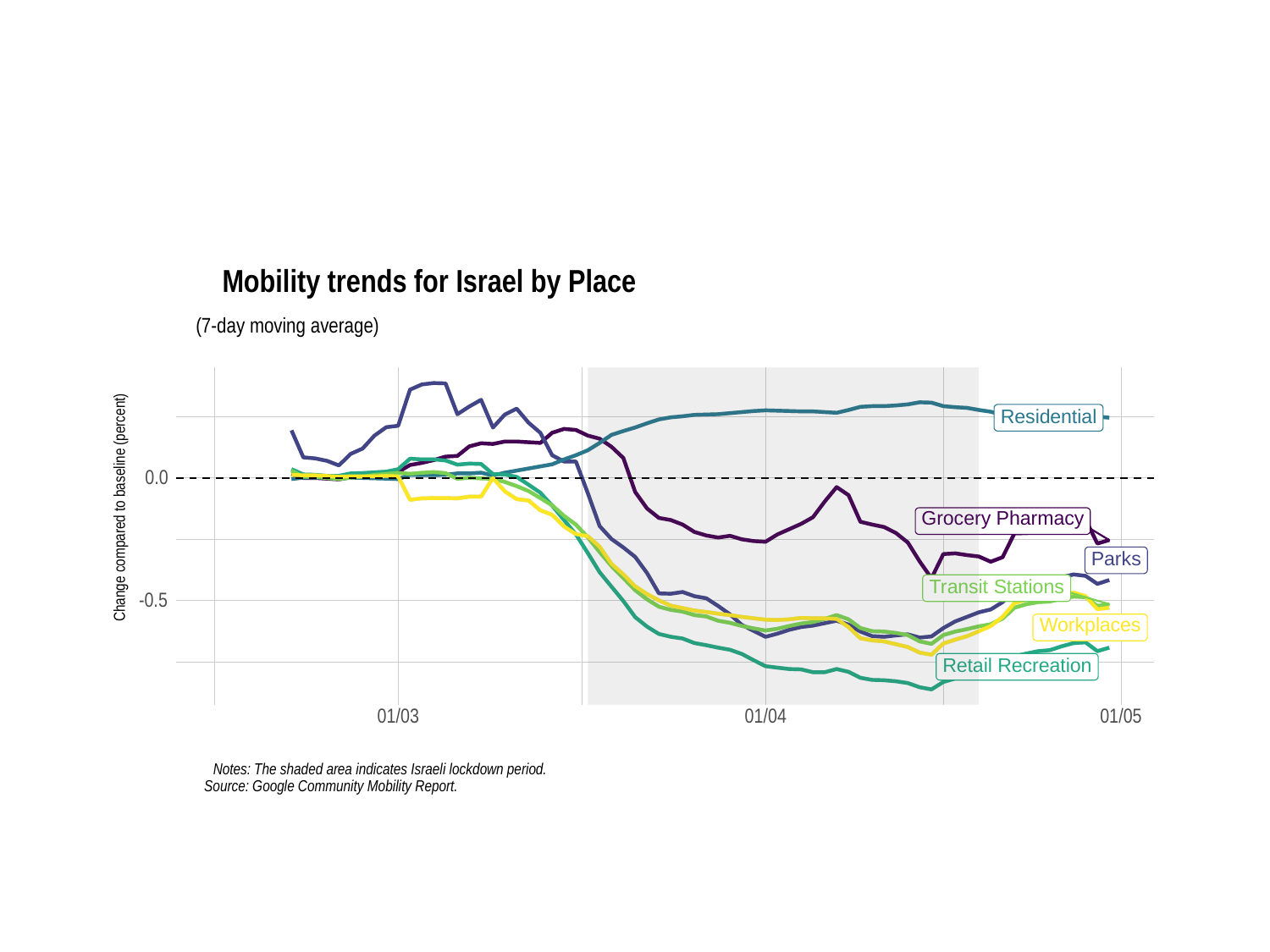

Mobility trends for Israel by Place
(7-day moving average)

Residential

0.0

Change compared to baseline (percent)

Grocery Pharmacy

Parks

Transit Stations

-0.5

Workplaces

Retail Recreation

01/03
01/04
01/05
Notes: The shaded area indicates Israeli lockdown period.
Source: Google Community Mobility Report.